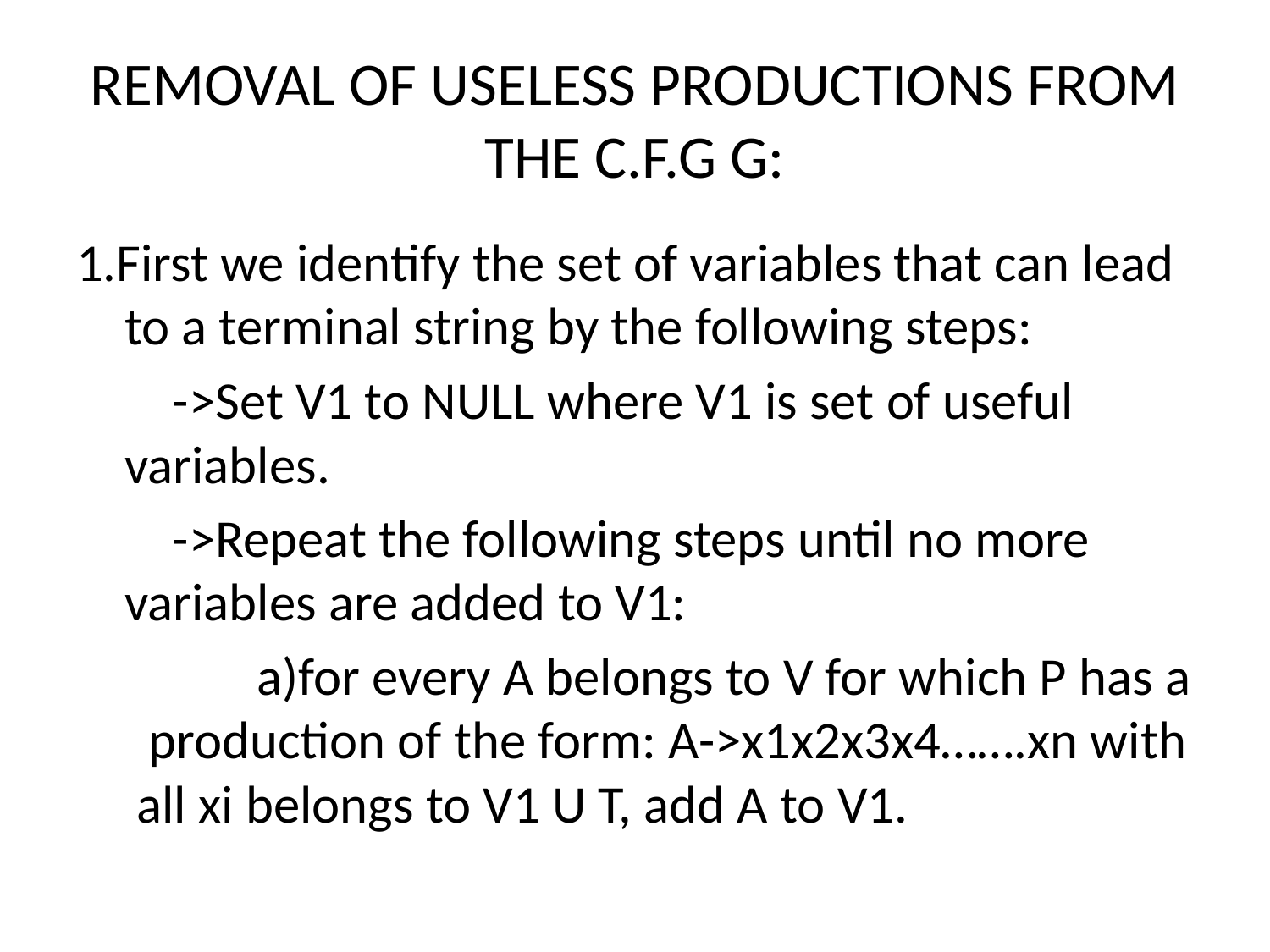

# REMOVAL OF USELESS PRODUCTIONS FROM THE C.F.G G:
1.First we identify the set of variables that can lead to a terminal string by the following steps:
        ->Set V1 to NULL where V1 is set of useful variables.
        ->Repeat the following steps until no more variables are added to V1:
               a)for every A belongs to V for which P has a   production of the form: A->x1x2x3x4…….xn with  all xi belongs to V1 U T, add A to V1.